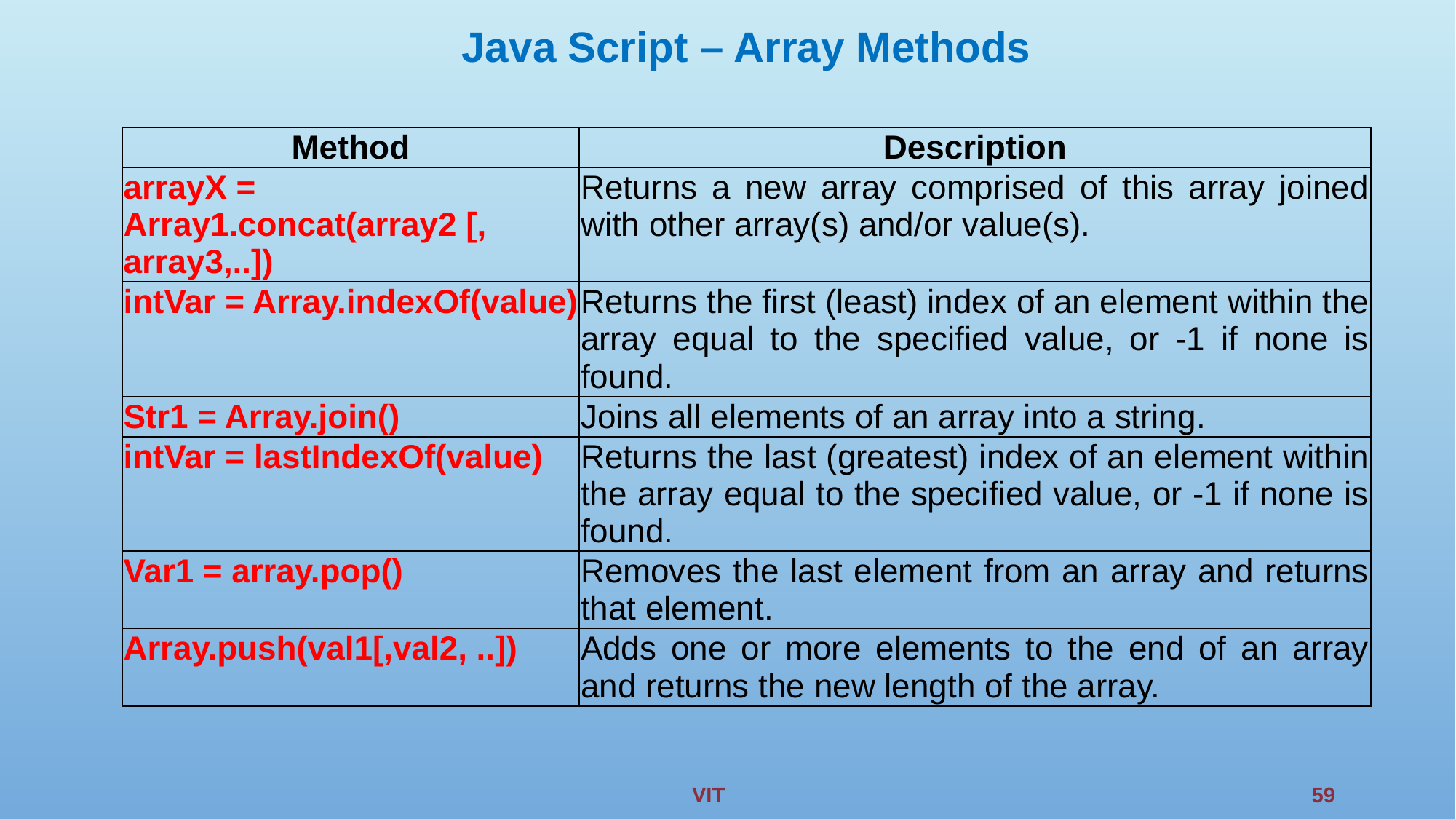

Java Script – Array Methods
| Method | Description |
| --- | --- |
| arrayX = Array1.concat(array2 [, array3,..]) | Returns a new array comprised of this array joined with other array(s) and/or value(s). |
| intVar = Array.indexOf(value) | Returns the first (least) index of an element within the array equal to the specified value, or -1 if none is found. |
| Str1 = Array.join() | Joins all elements of an array into a string. |
| intVar = lastIndexOf(value) | Returns the last (greatest) index of an element within the array equal to the specified value, or -1 if none is found. |
| Var1 = array.pop() | Removes the last element from an array and returns that element. |
| Array.push(val1[,val2, ..]) | Adds one or more elements to the end of an array and returns the new length of the array. |
VIT
59